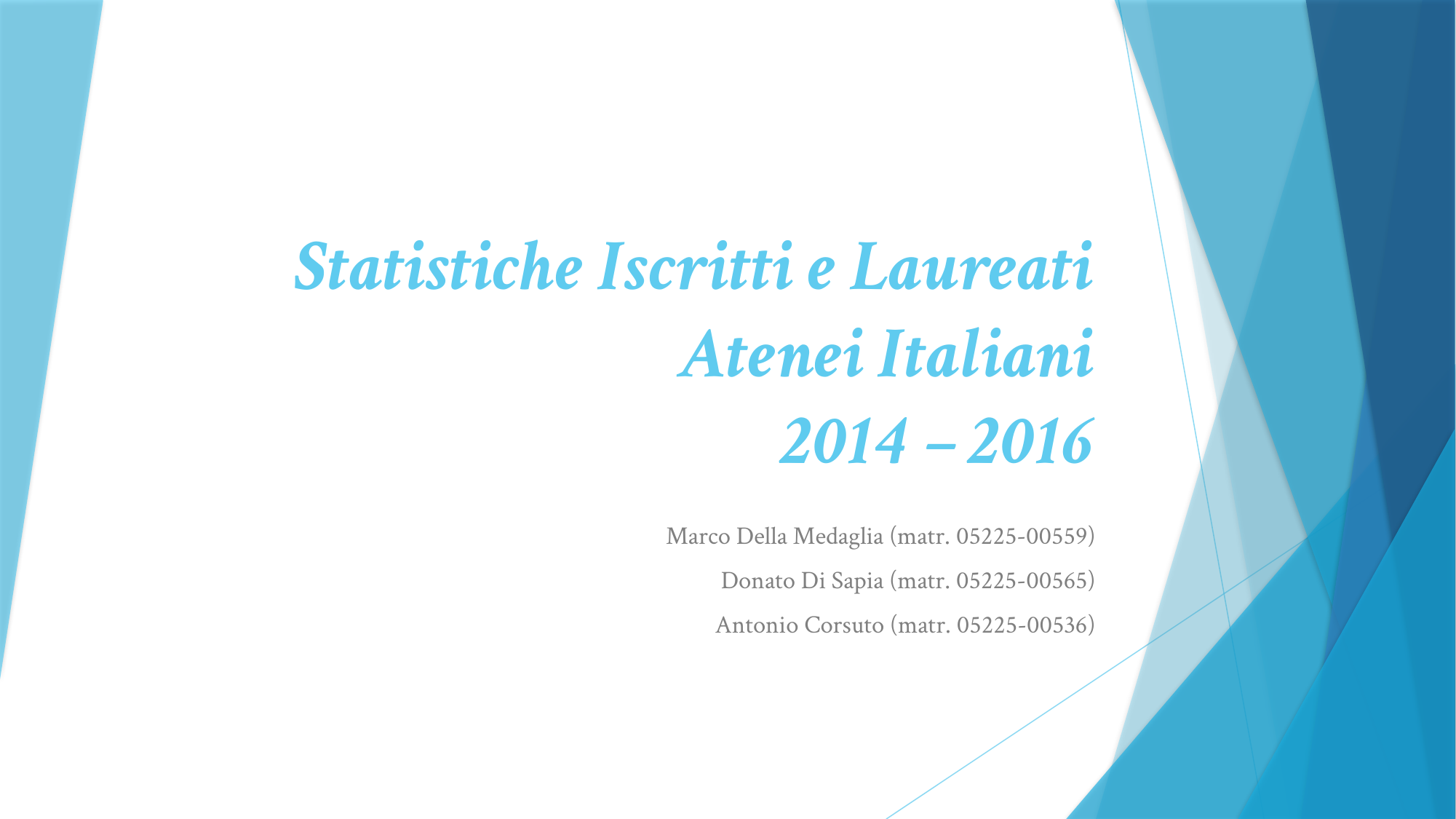

# Statistiche Iscritti e Laureati Atenei Italiani 2014 – 2016
Marco Della Medaglia (matr. 05225-00559)
Donato Di Sapia (matr. 05225-00565)
Antonio Corsuto (matr. 05225-00536)